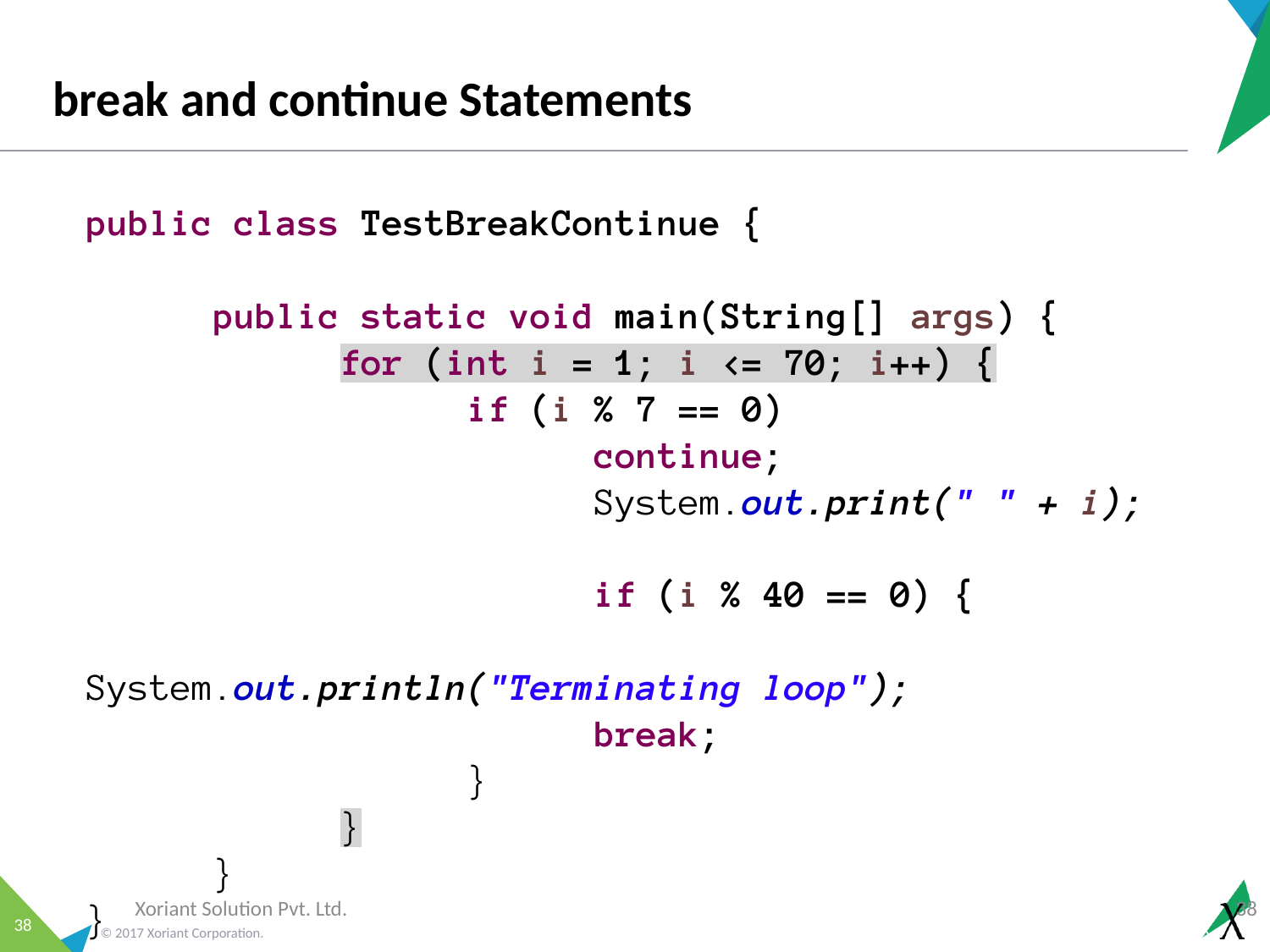

# break and continue Statements
public class TestBreakContinue {

	public static void main(String[] args) {
		for (int i = 1; i <= 70; i++) {
			if (i % 7 == 0)
				continue;
				System.out.print(" " + i);

				if (i % 40 == 0) {
				System.out.println("Terminating loop");
				break;
			}
		}
	}
}
Xoriant Solution Pvt. Ltd.
38